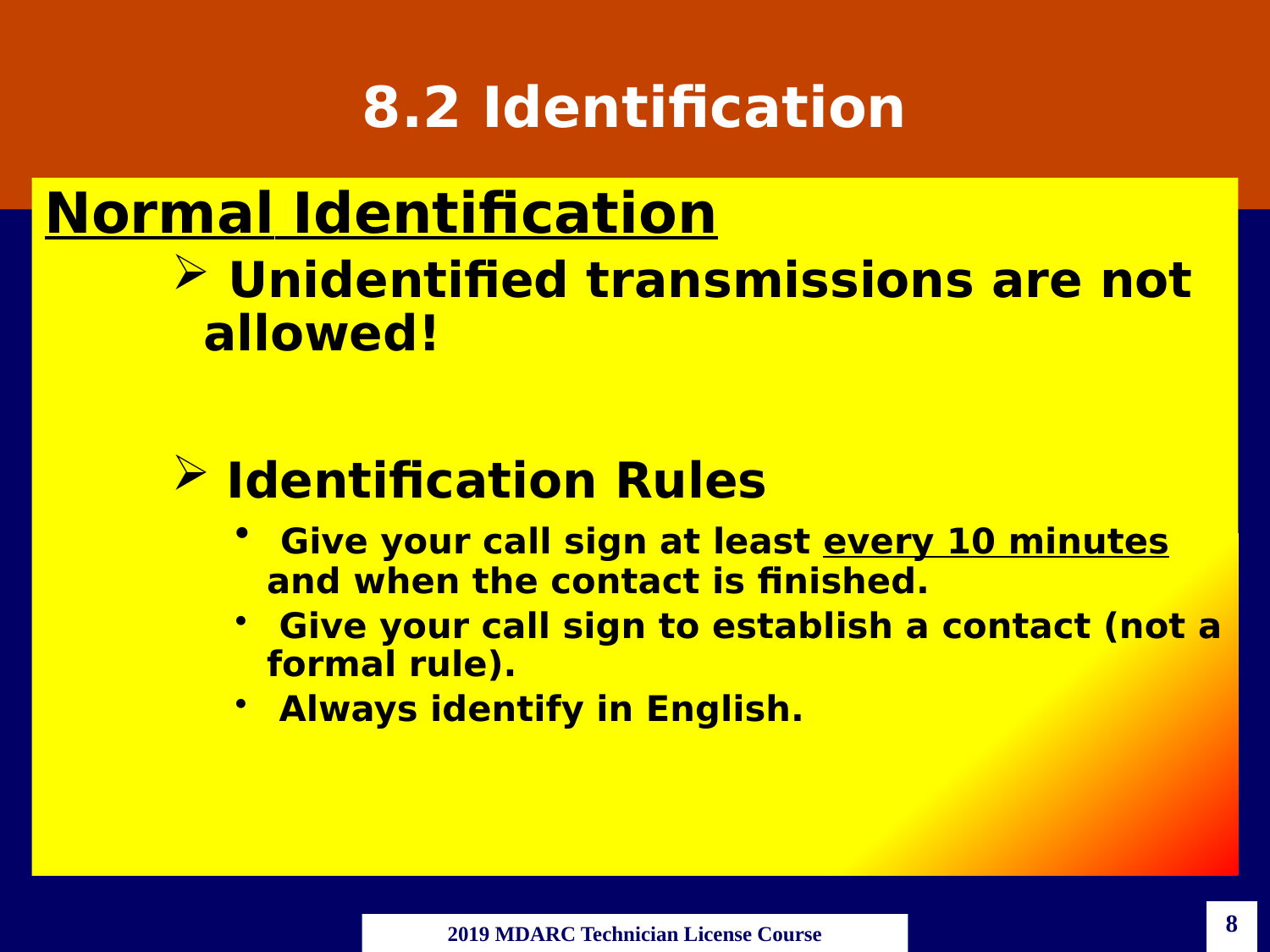

# 8.2 Identification
Normal Identification
 Unidentified transmissions are not allowed!

 Identification Rules
 Give your call sign at least every 10 minutes and when the contact is finished.
 Give your call sign to establish a contact (not a formal rule).
 Always identify in English.

8
2019 MDARC Technician License Course